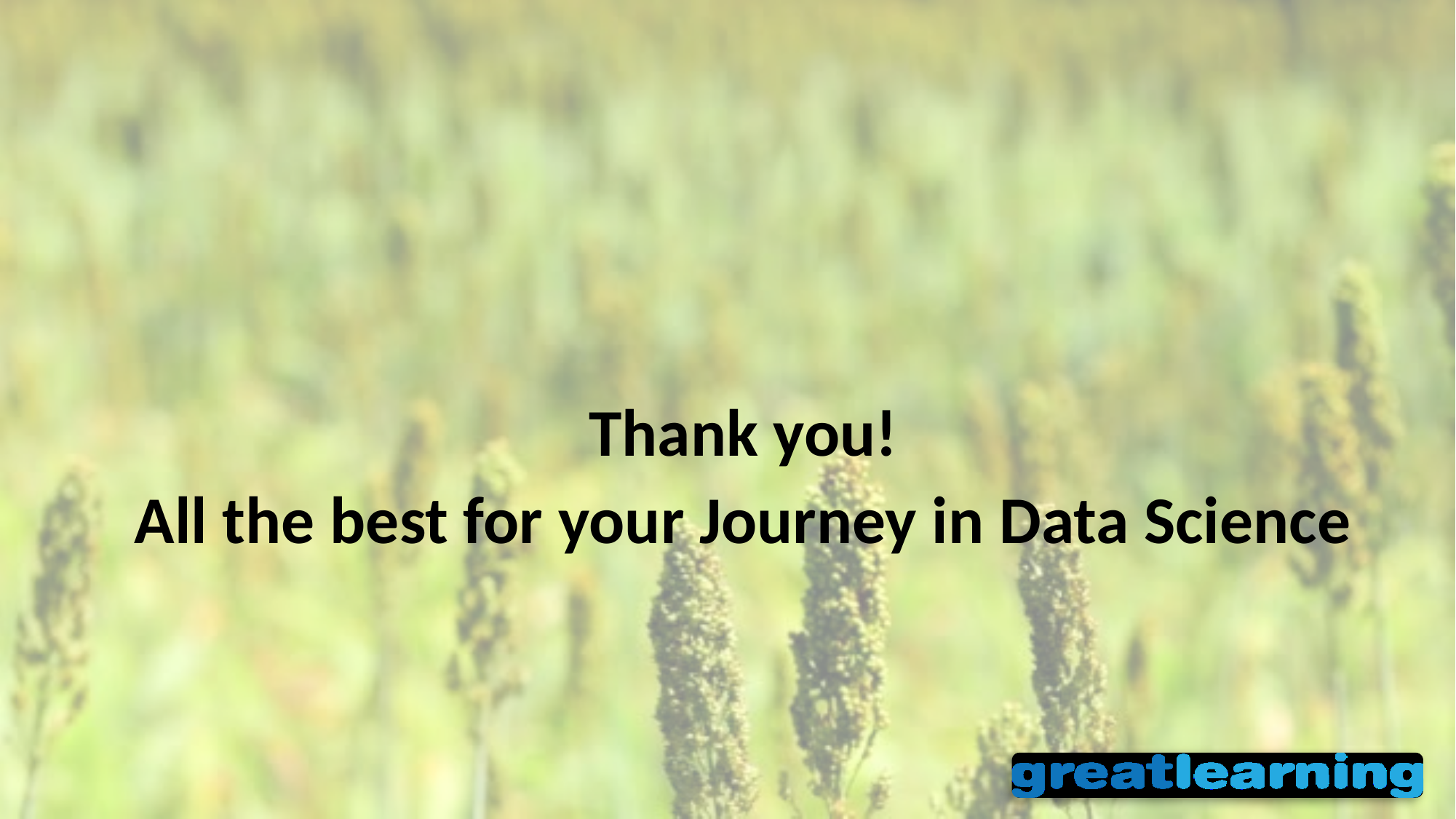

Thank you!
All the best for your Journey in Data Science